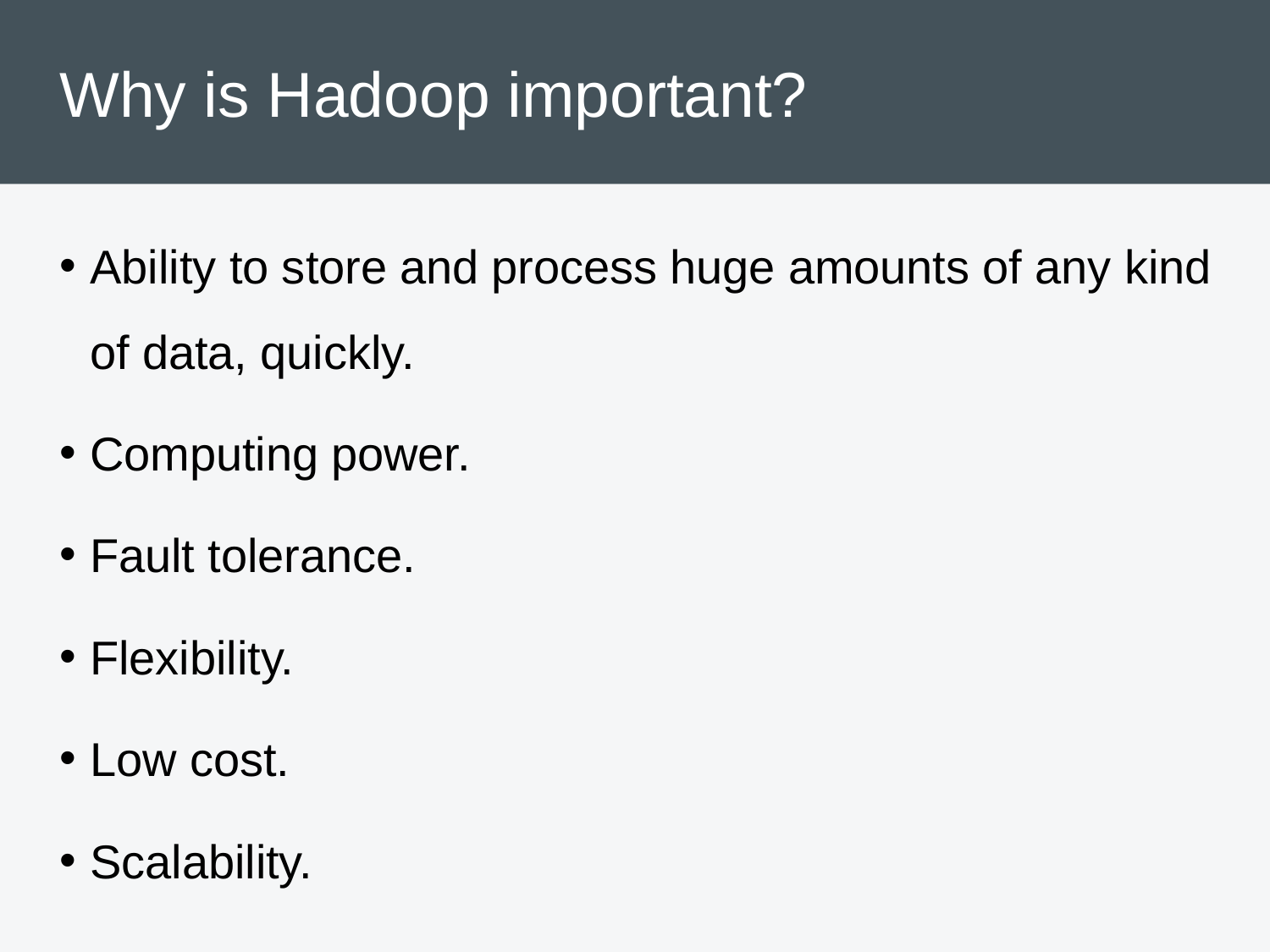

# Why is Hadoop important?
Ability to store and process huge amounts of any kind of data, quickly.
Computing power.
Fault tolerance.
Flexibility.
Low cost.
Scalability.